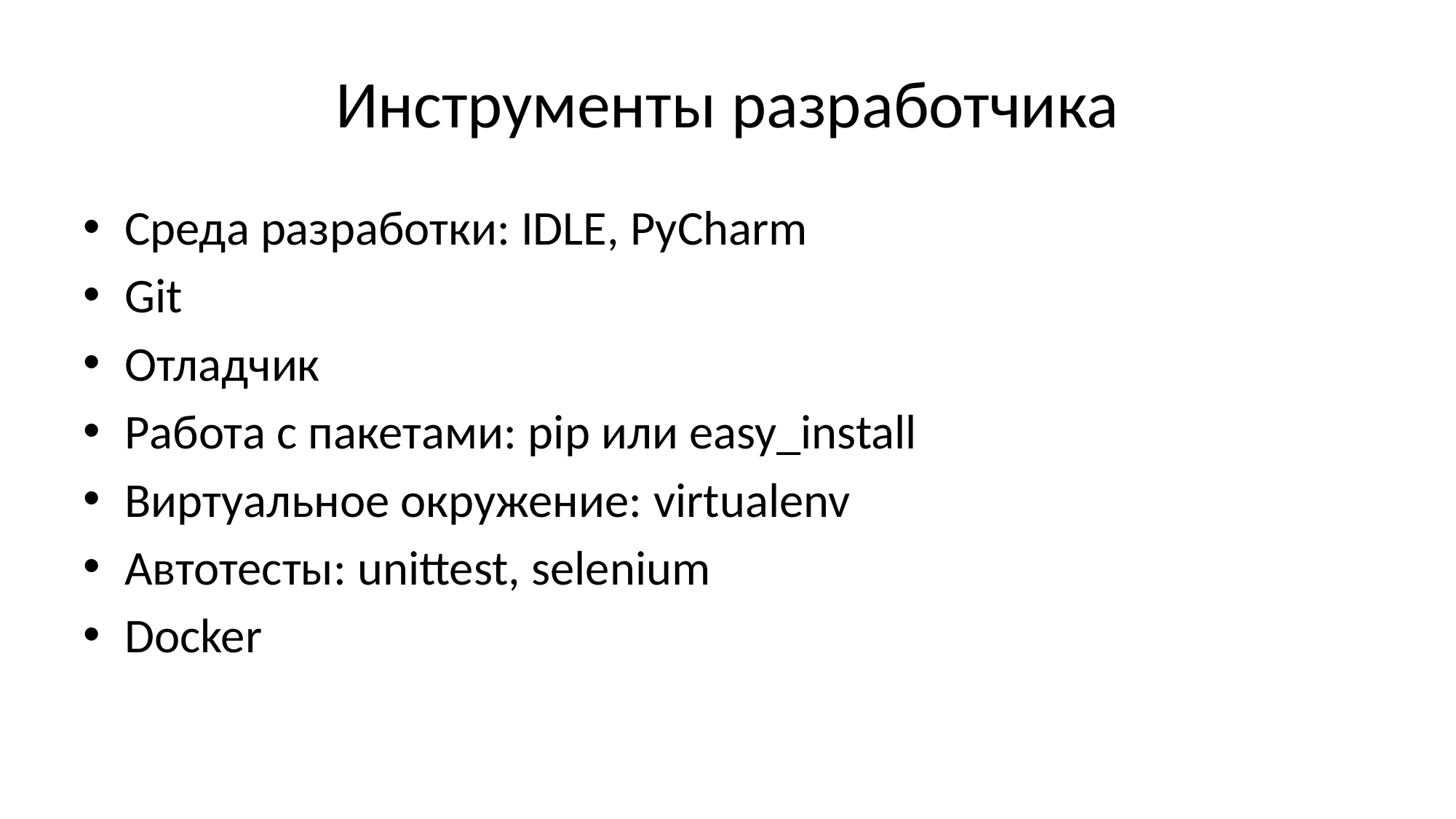

# Инструменты разработчика
Среда разработки: IDLE, PyCharm
Git
Отладчик
Работа с пакетами: pip или easy_install
Виртуальное окружение: virtualenv
Автотесты: unittest, selenium
Docker